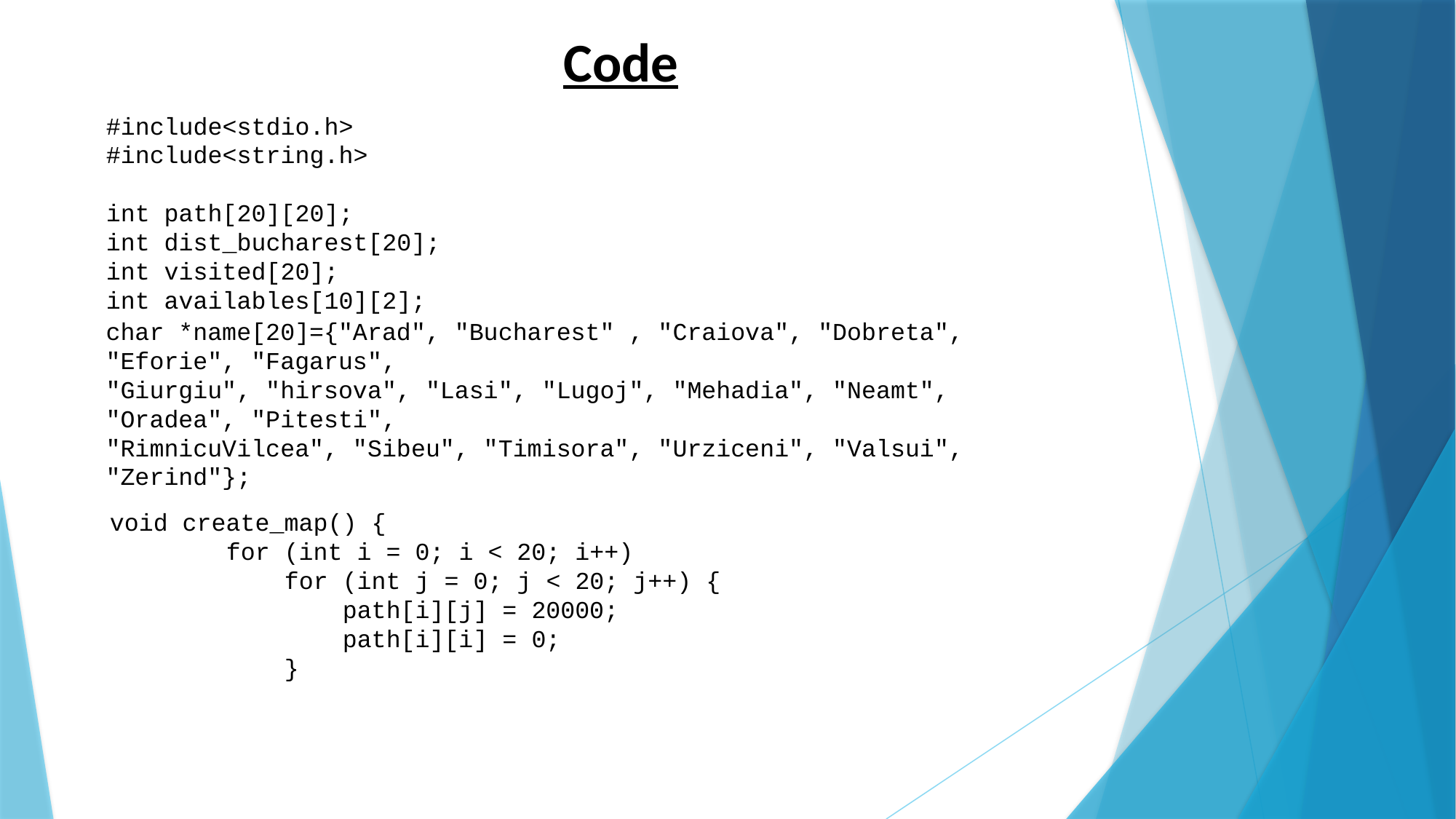

Code
#include<stdio.h> #include<string.h>

int path[20][20];
int dist_bucharest[20]; int visited[20];
int availables[10][2];
char *name[20]={"Arad", "Bucharest" , "Craiova", "Dobreta", "Eforie", "Fagarus",
"Giurgiu", "hirsova", "Lasi", "Lugoj", "Mehadia", "Neamt", "Oradea", "Pitesti",
"RimnicuVilcea", "Sibeu", "Timisora", "Urziceni", "Valsui", "Zerind"};
void create_map() {
        for (int i = 0; i < 20; i++)
            for (int j = 0; j < 20; j++) {
                path[i][j] = 20000;
                path[i][i] = 0;
            }